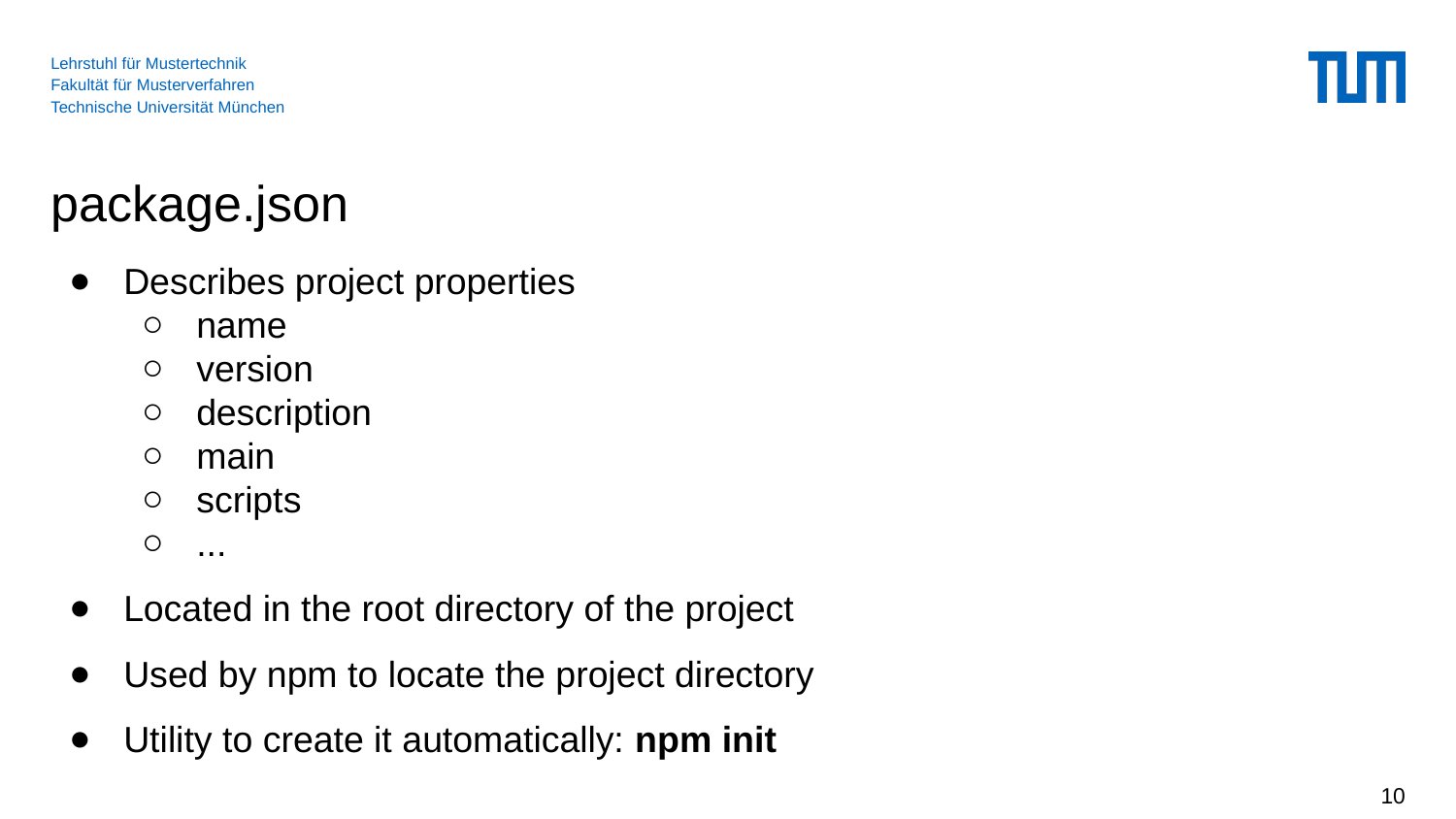

# package.json
Describes project properties
name
version
description
main
scripts
...
Located in the root directory of the project
Used by npm to locate the project directory
Utility to create it automatically: npm init
10